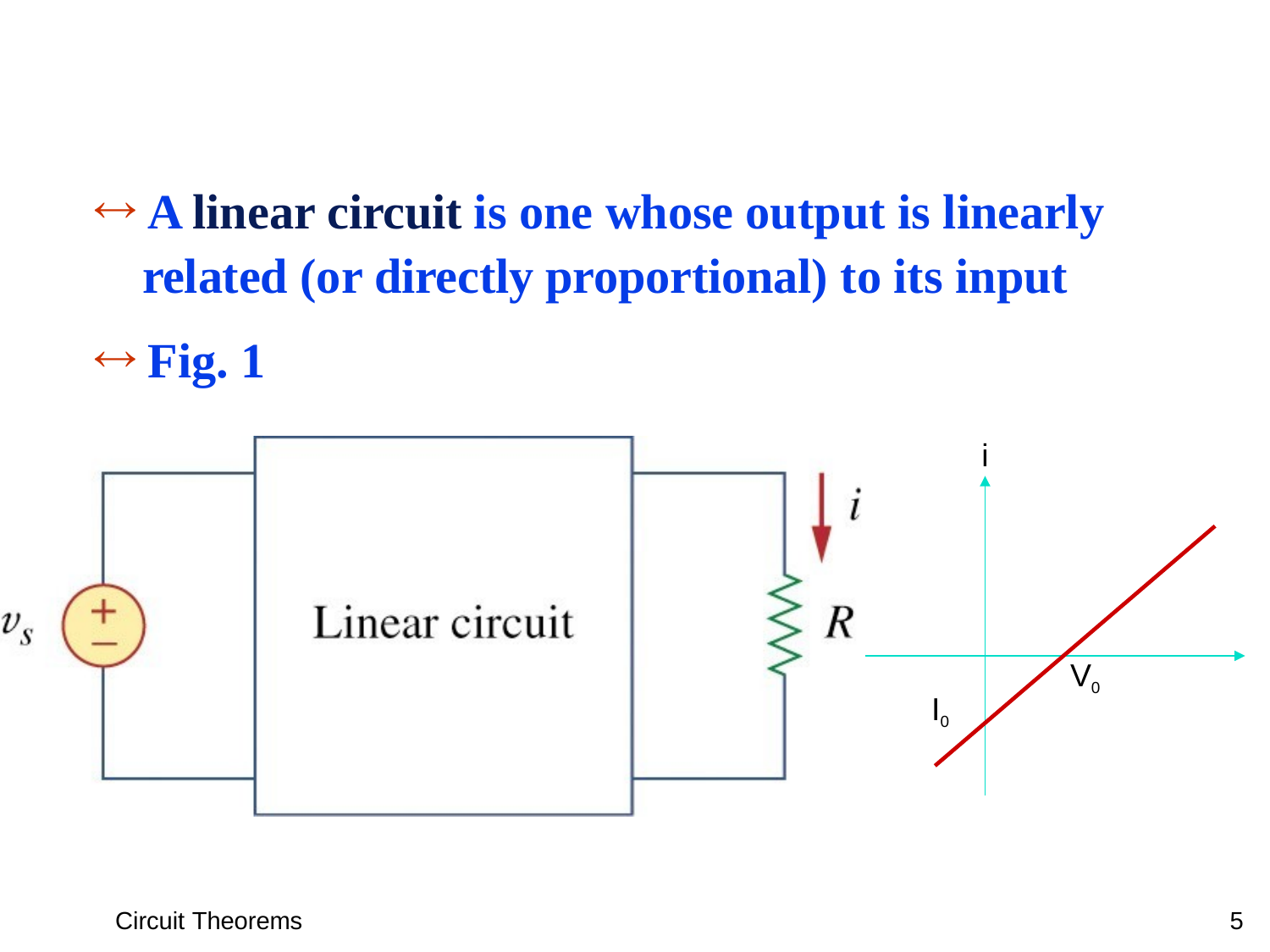

# ↔ A linear circuit is one whose output is linearly  related (or directly proportional) to its input
↔ Fig. 1
i

V0
I0
Circuit Theorems
5